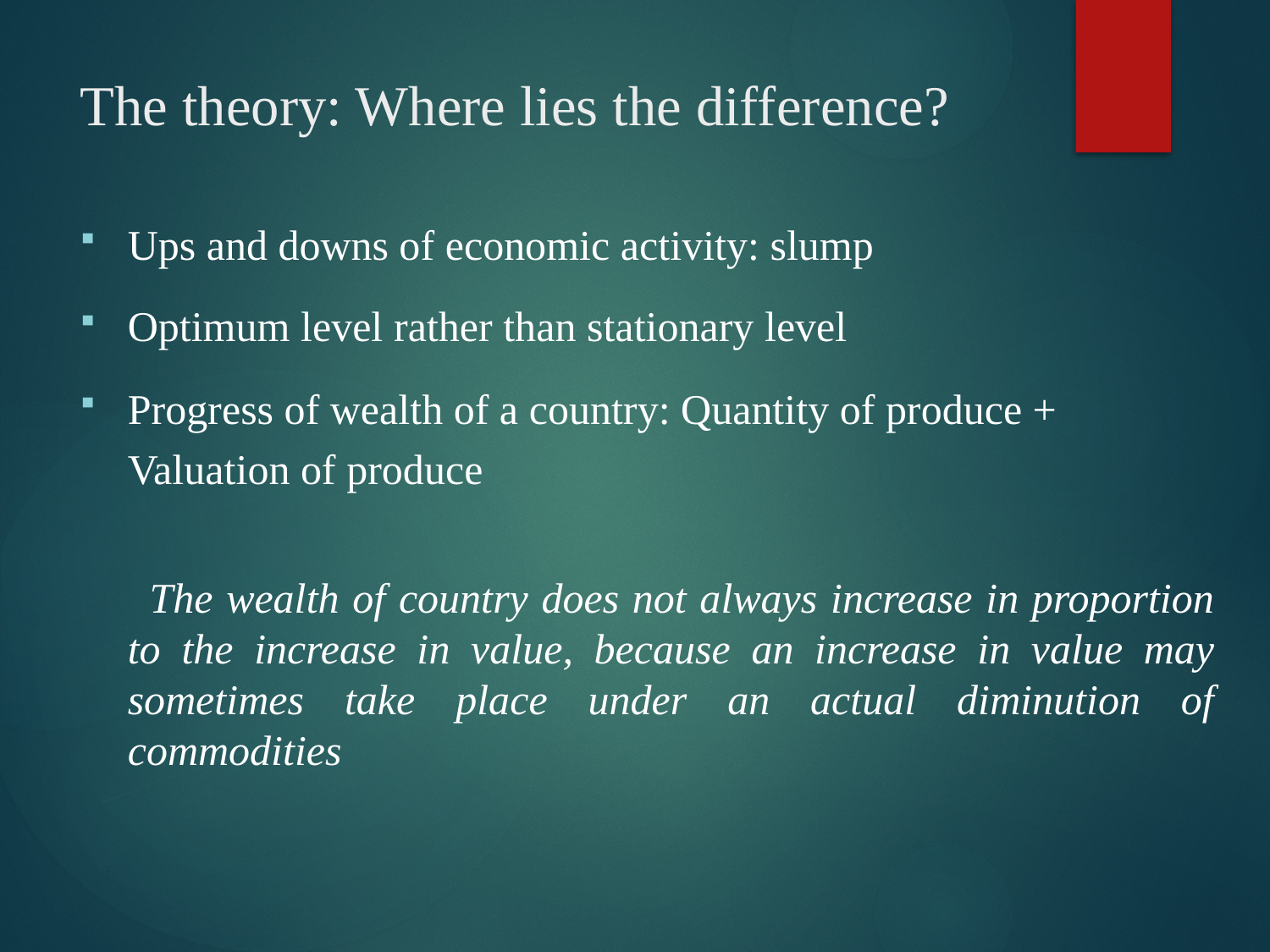

# The theory: Where lies the difference?
Ups and downs of economic activity: slump
Optimum level rather than stationary level
Progress of wealth of a country: Quantity of produce + Valuation of produce

      The wealth of country does not always increase in proportion to the increase in value, because an increase in value may sometimes take place under an actual diminution of commodities